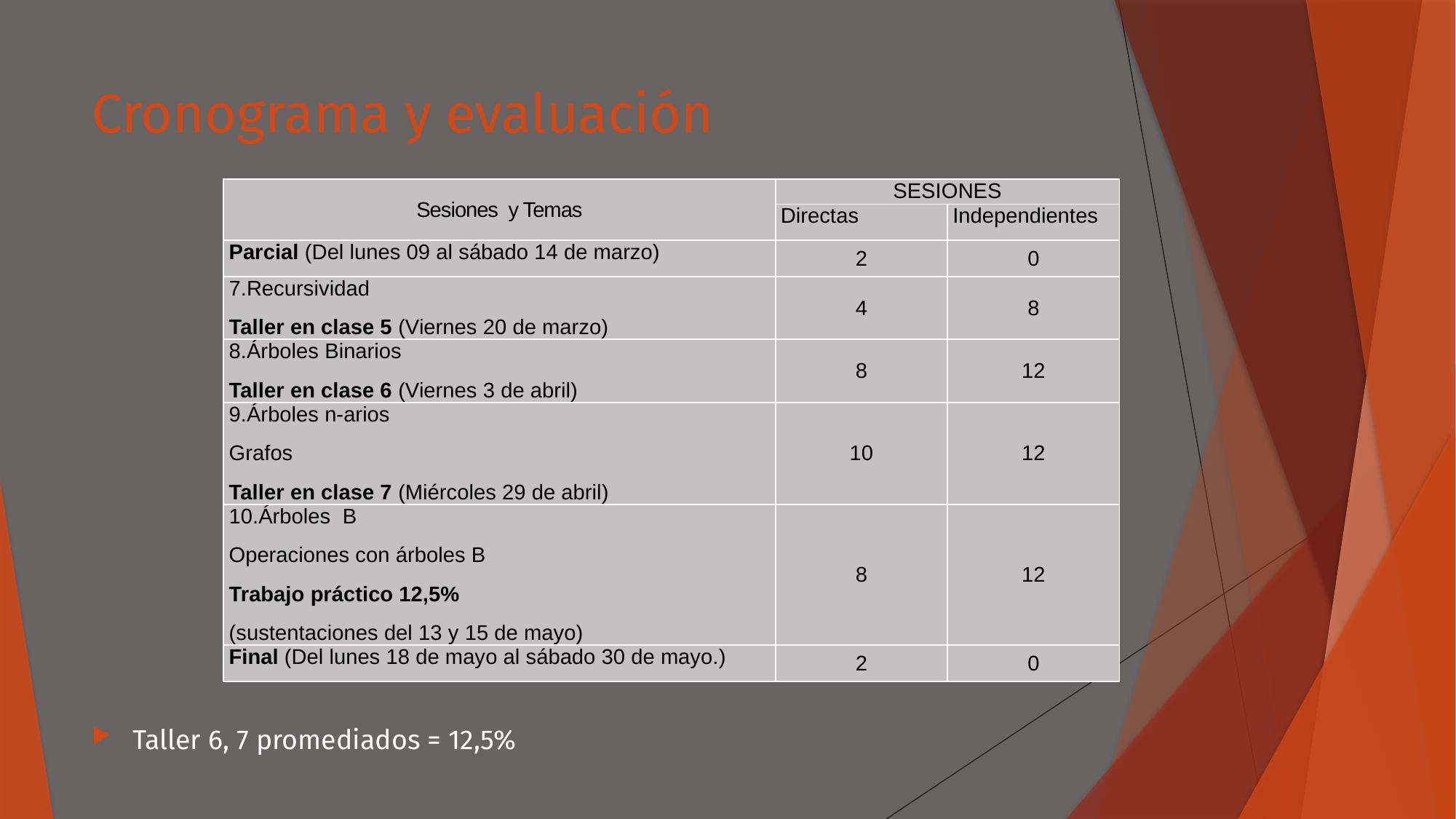

# Cronograma y evaluación
| Sesiones y Temas | SESIONES |  |
| --- | --- | --- |
|  | Directas | Independientes |
| Parcial (Del lunes 09 al sábado 14 de marzo) | 2 | 0 |
| 7.Recursividad Taller en clase 5 (Viernes 20 de marzo) | 4 | 8 |
| 8.Árboles Binarios Taller en clase 6 (Viernes 3 de abril) | 8 | 12 |
| 9.Árboles n-arios Grafos Taller en clase 7 (Miércoles 29 de abril) | 10 | 12 |
| 10.Árboles B Operaciones con árboles B Trabajo práctico 12,5% (sustentaciones del 13 y 15 de mayo) | 8 | 12 |
| Final (Del lunes 18 de mayo al sábado 30 de mayo.) | 2 | 0 |
Taller 6, 7 promediados = 12,5%